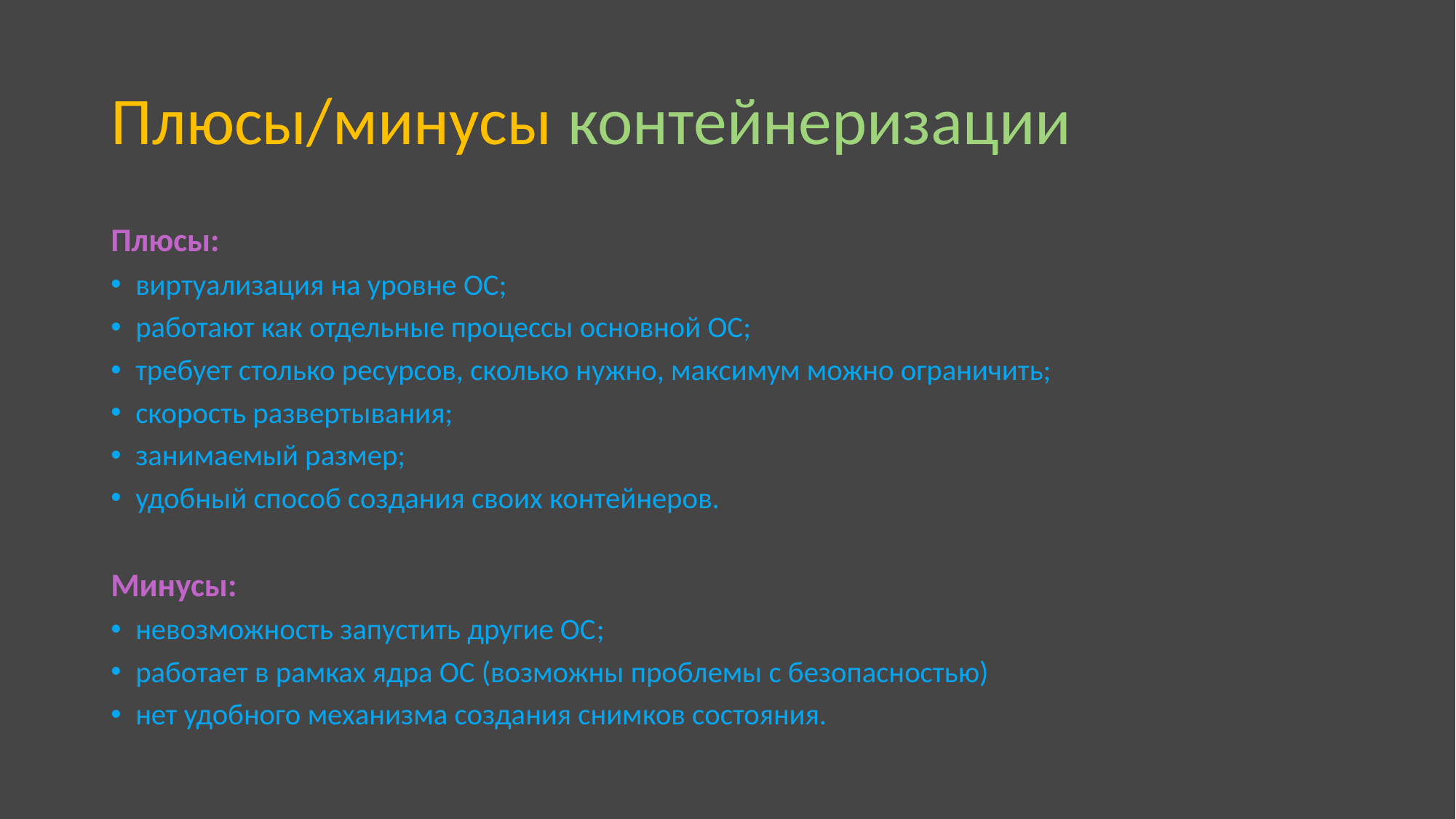

# Плюсы/минусы контейнеризации
Плюсы:
виртуализация на уровне ОС;
работают как отдельные процессы основной ОС;
требует столько ресурсов, сколько нужно, максимум можно ограничить;
скорость развертывания;
занимаемый размер;
удобный способ создания своих контейнеров.

Минусы:
невозможность запустить другие ОС;
работает в рамках ядра ОС (возможны проблемы с безопасностью)
нет удобного механизма создания снимков состояния.